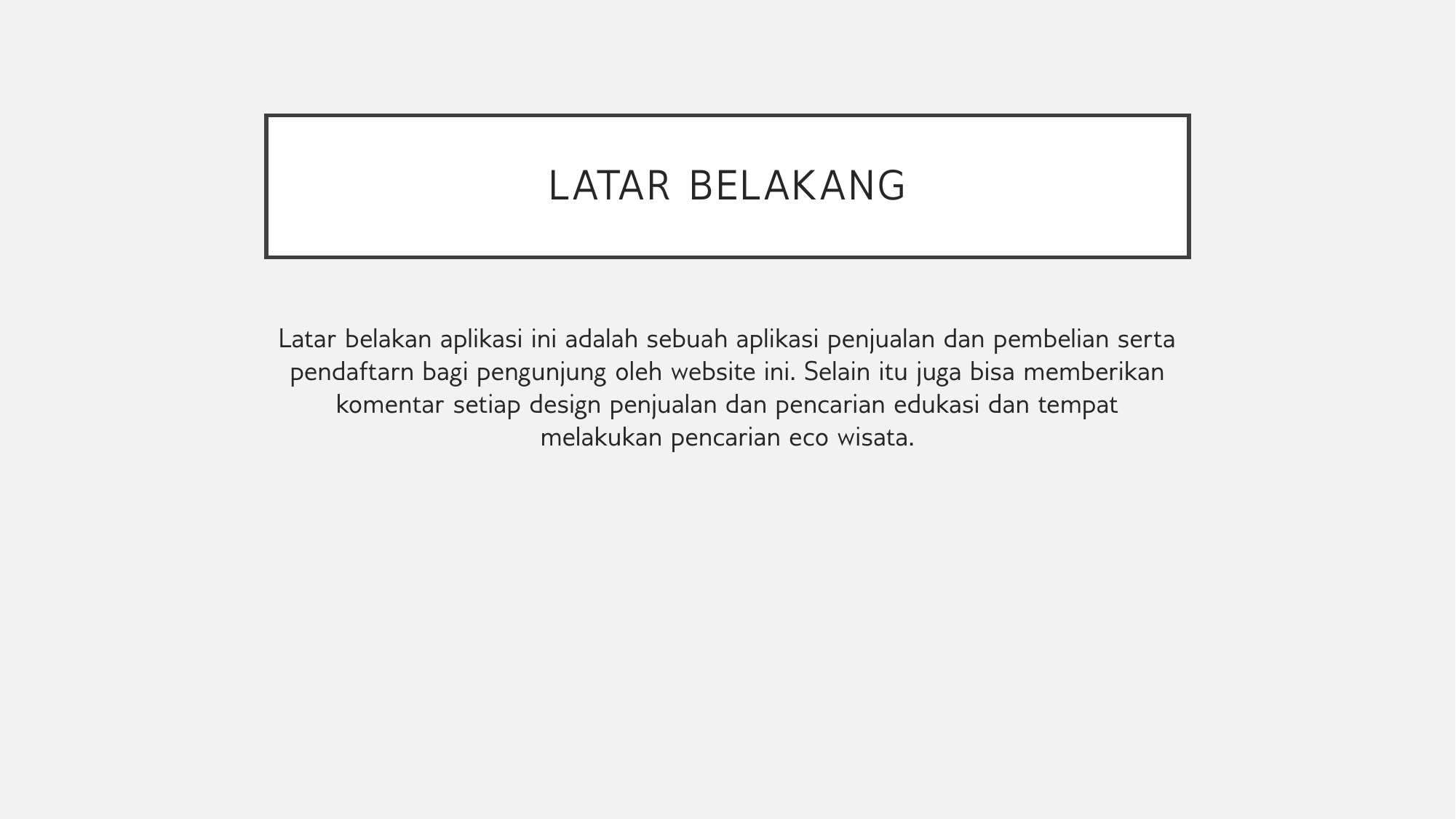

# LATAR BELAKANG
Latar belakan aplikasi ini adalah sebuah aplikasi penjualan dan pembelian serta pendaftarn bagi pengunjung oleh website ini. Selain itu juga bisa memberikan komentar setiap design penjualan dan pencarian edukasi dan tempat melakukan pencarian eco wisata.